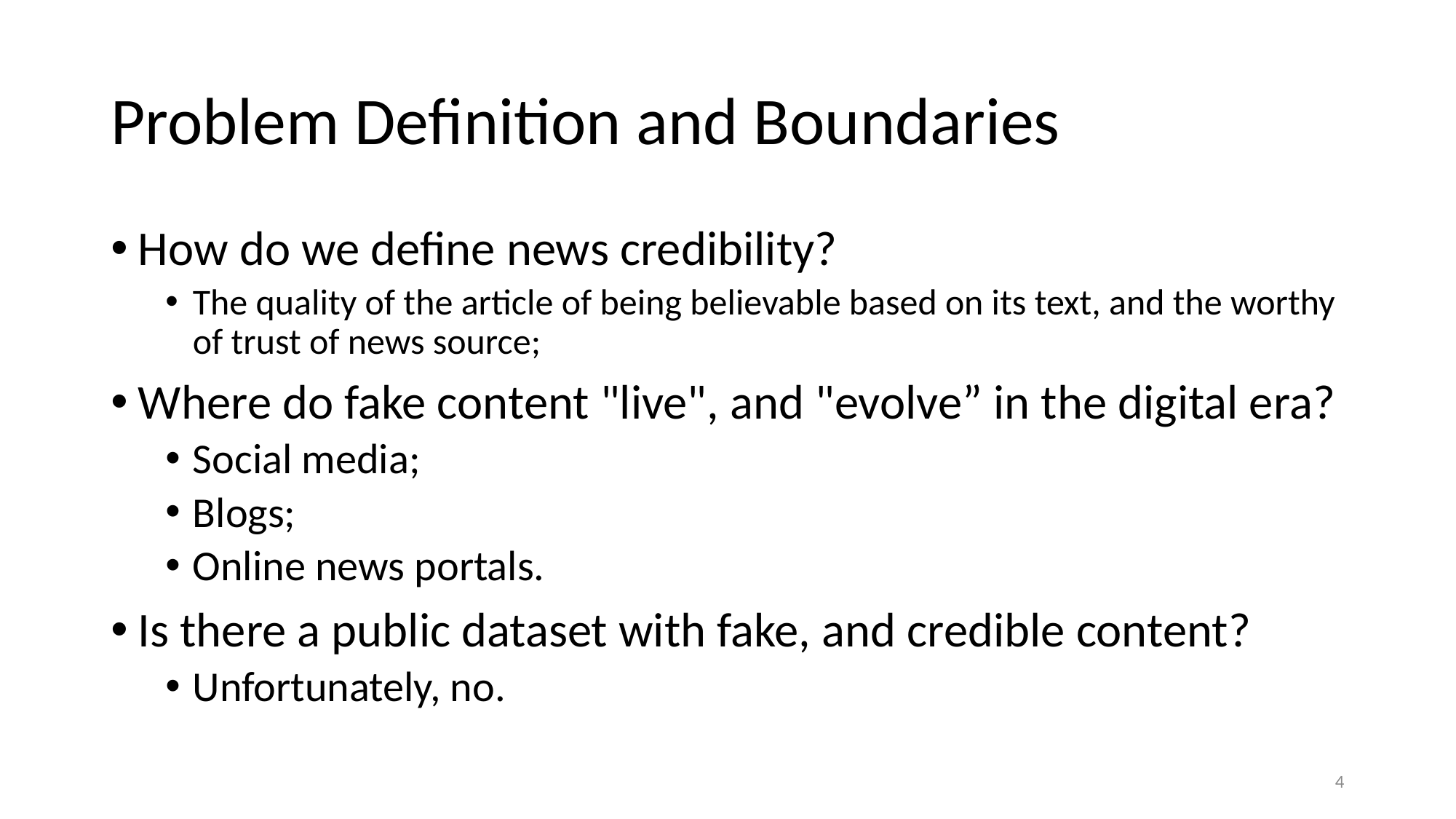

# Problem Definition and Boundaries
How do we define news credibility?
The quality of the article of being believable based on its text, and the worthy of trust of news source;
Where do fake content "live", and "evolve” in the digital era?
Social media;
Blogs;
Online news portals.
Is there a public dataset with fake, and credible content?
Unfortunately, no.
4